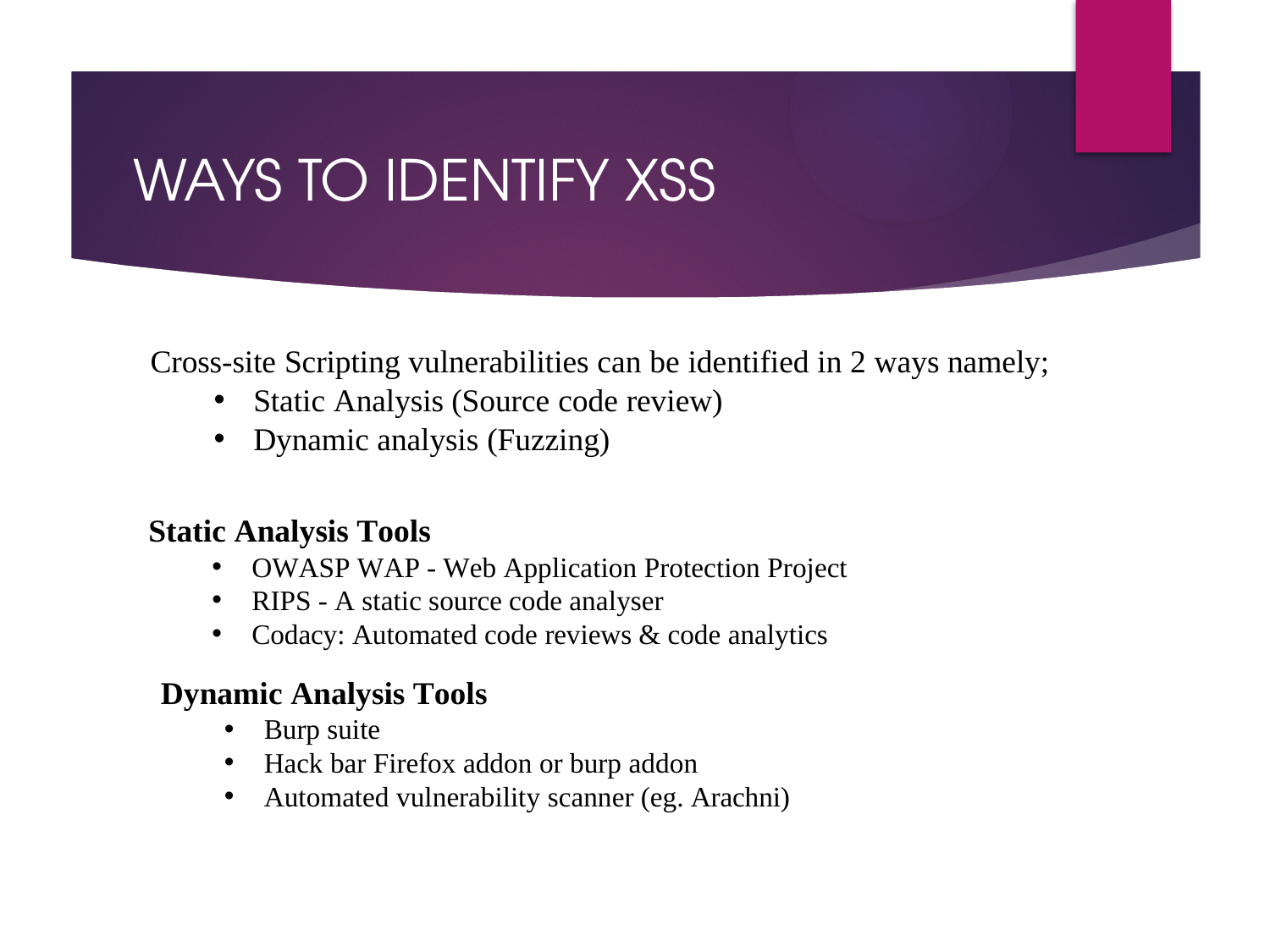

# WAYS TO IDENTIFY XSS
Cross-site Scripting vulnerabilities can be identified in 2 ways namely;
Static Analysis (Source code review)
Dynamic analysis (Fuzzing)

Static Analysis Tools
OWASP WAP - Web Application Protection Project
RIPS - A static source code analyser
Codacy: Automated code reviews & code analytics
Dynamic Analysis Tools
Burp suite
Hack bar Firefox addon or burp addon
Automated vulnerability scanner (eg. Arachni)